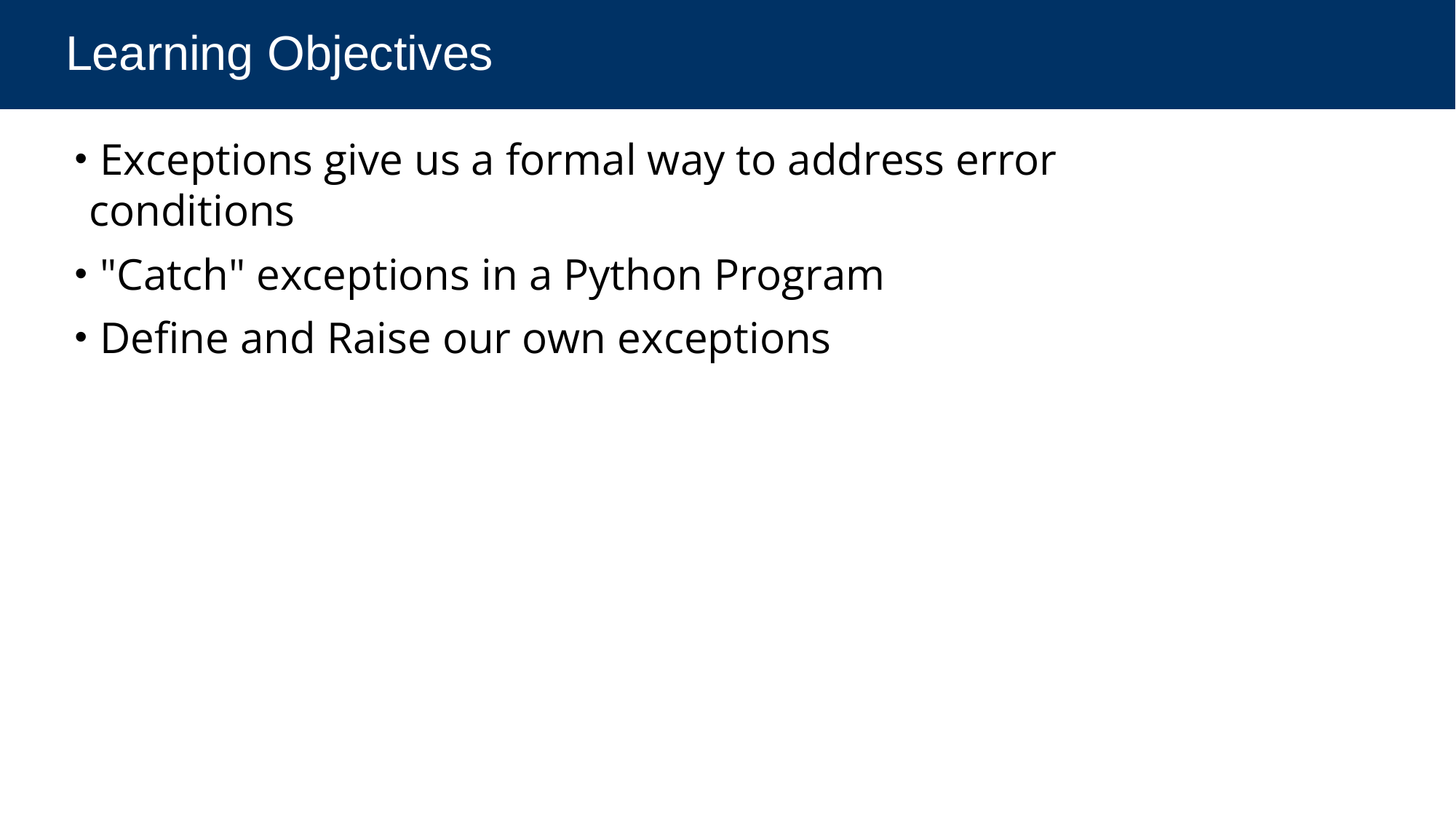

# Learning Objectives
 Exceptions give us a formal way to address error conditions
 "Catch" exceptions in a Python Program
 Define and Raise our own exceptions